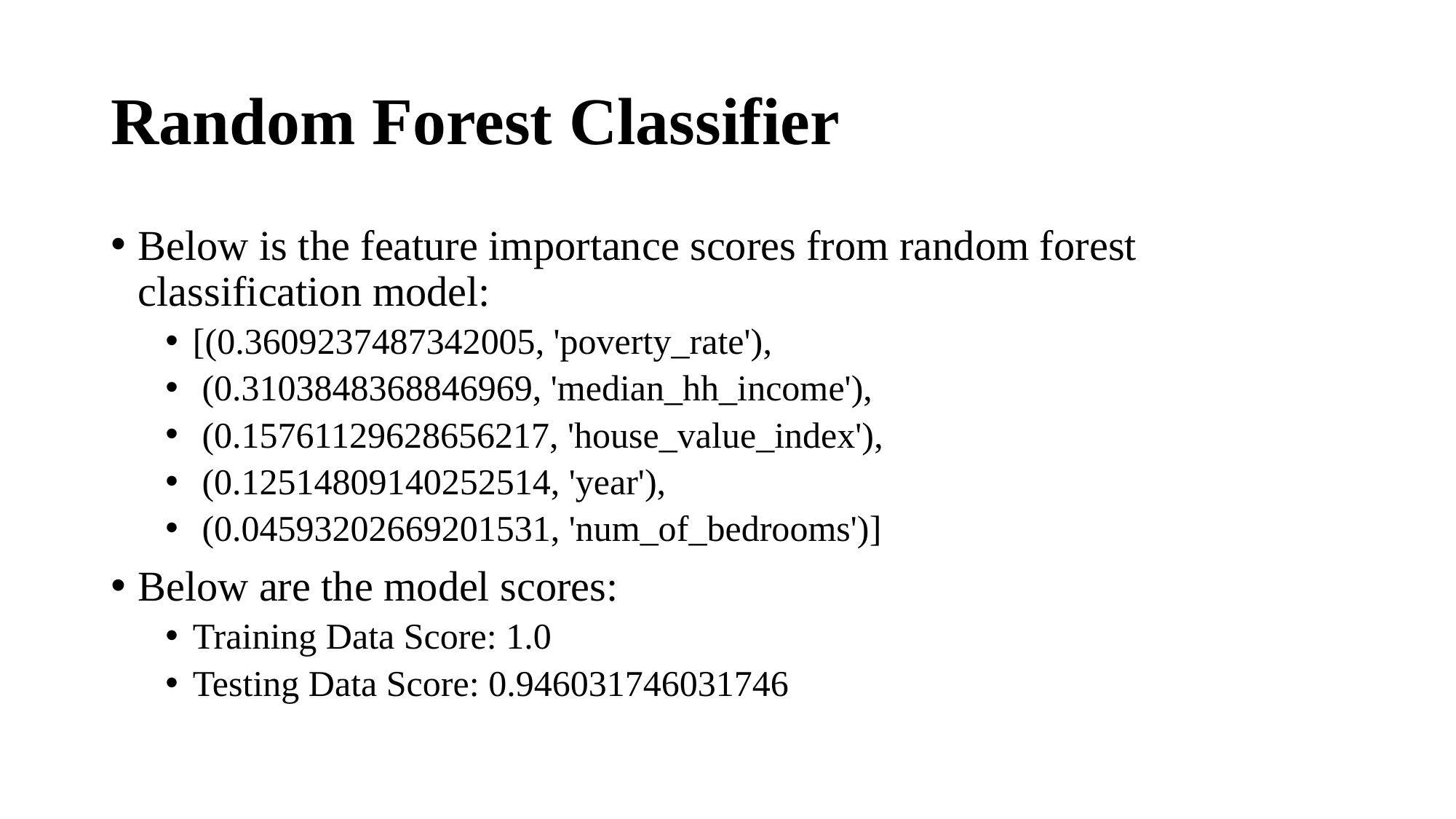

# Random Forest Classifier
Below is the feature importance scores from random forest classification model:
[(0.3609237487342005, 'poverty_rate'),
 (0.3103848368846969, 'median_hh_income'),
 (0.15761129628656217, 'house_value_index'),
 (0.12514809140252514, 'year'),
 (0.04593202669201531, 'num_of_bedrooms')]
Below are the model scores:
Training Data Score: 1.0
Testing Data Score: 0.946031746031746